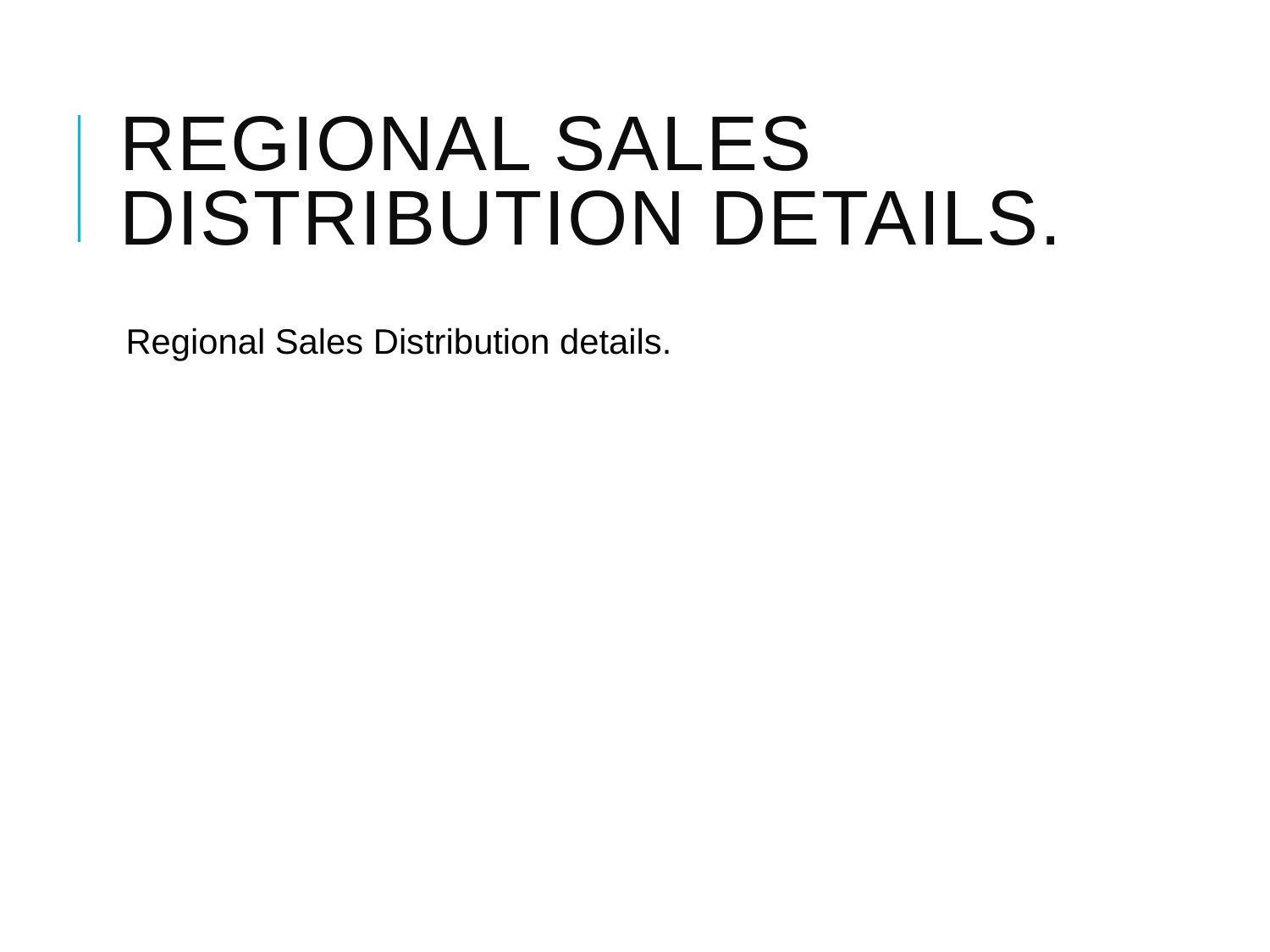

# Regional Sales Distribution details.
Regional Sales Distribution details.